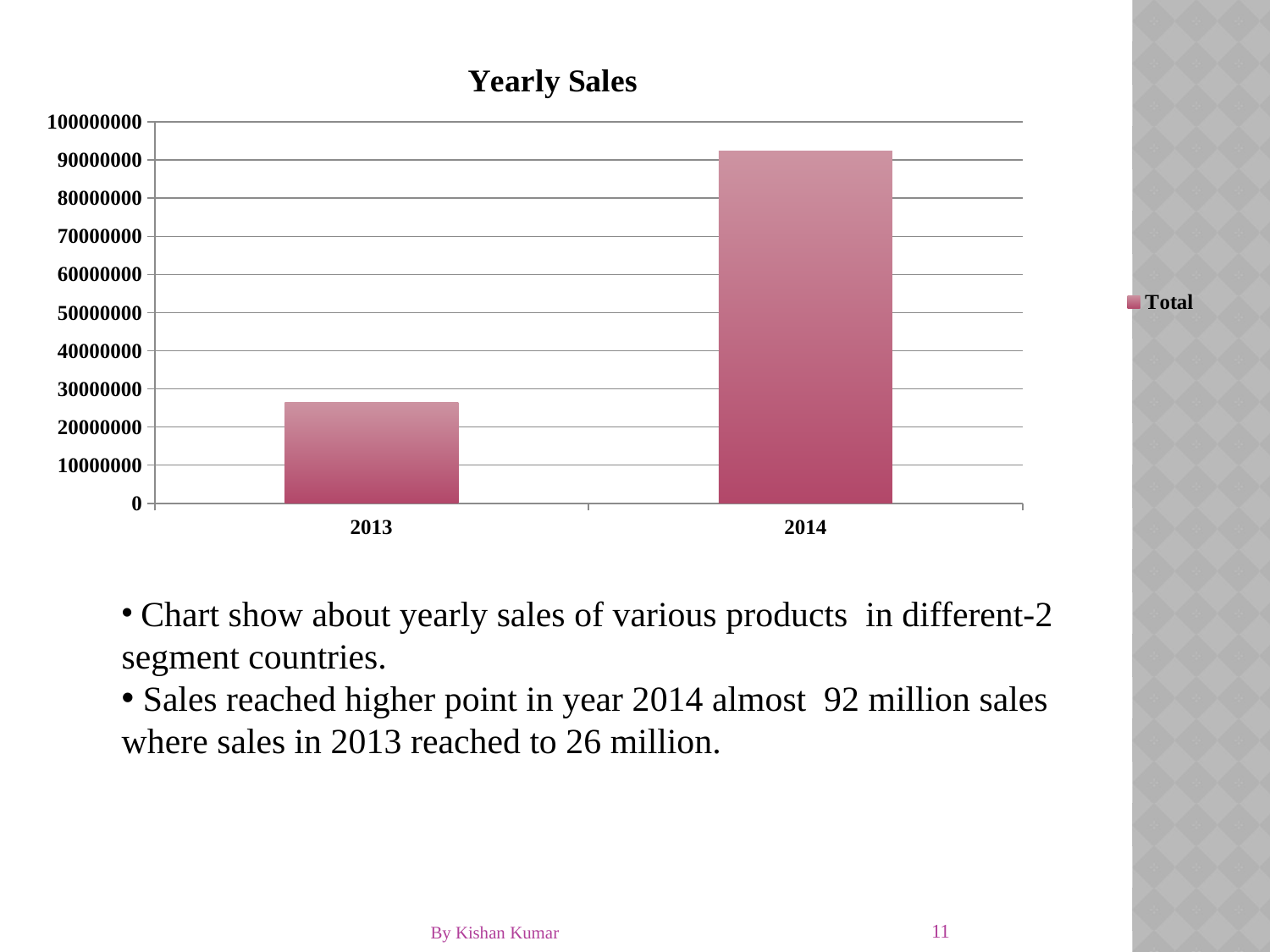

### Chart: Yearly Sales

| Category | Total |
|---|---|
| 2013 | 26415255.51000001 |
| 2014 | 92311094.74999999 |
 Chart show about yearly sales of various products  in different-2 segment countries.
 Sales reached higher point in year 2014 almost  92 million sales        where sales in 2013 reached to 26 million.

11
By Kishan Kumar